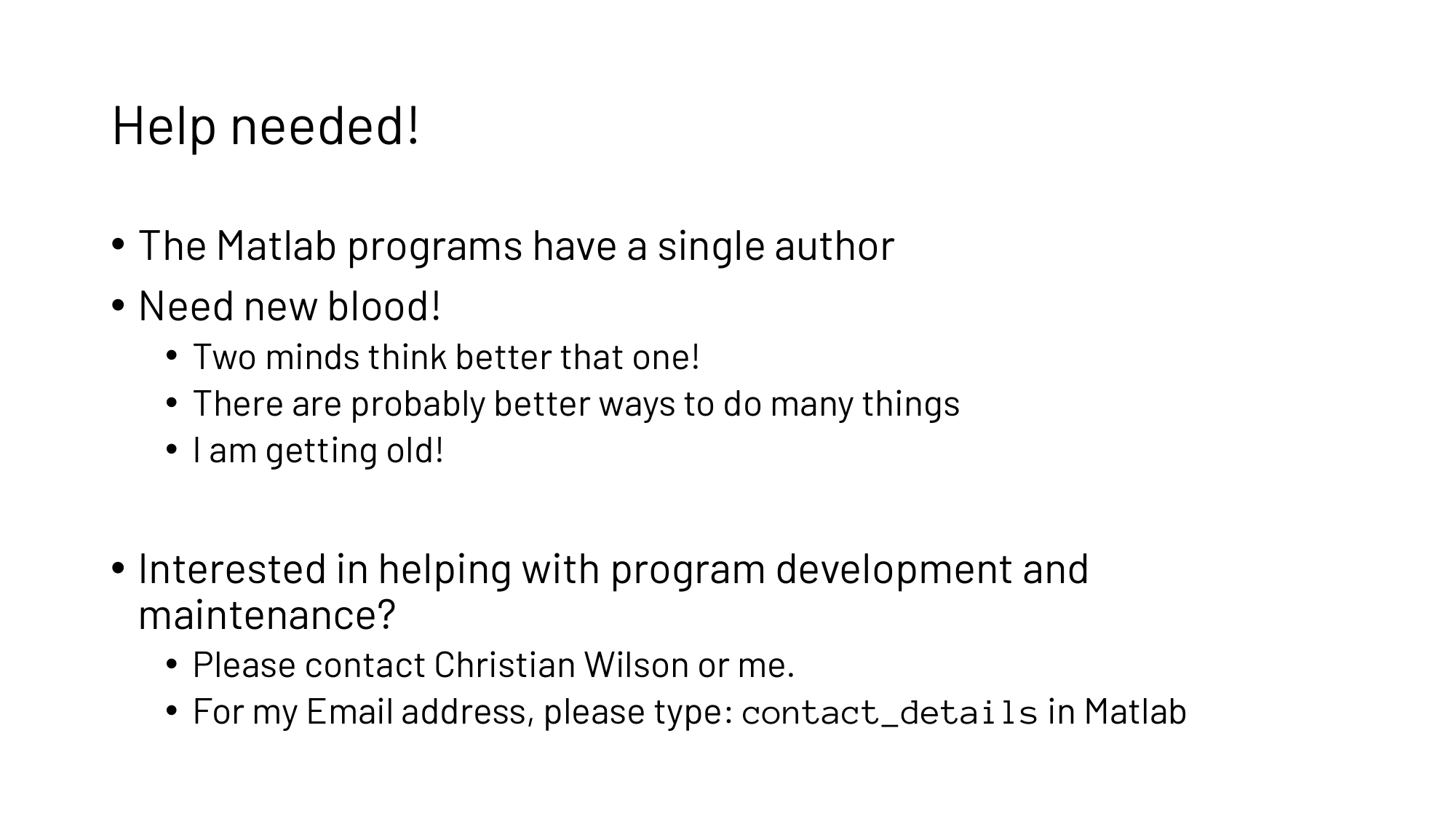

# Help needed!
The Matlab programs have a single author
Need new blood!
Two minds think better that one!
There are probably better ways to do many things
I am getting old!

Interested in helping with program development and maintenance?
Please contact Christian Wilson or me.
For my Email address, please type: contact_details in Matlab